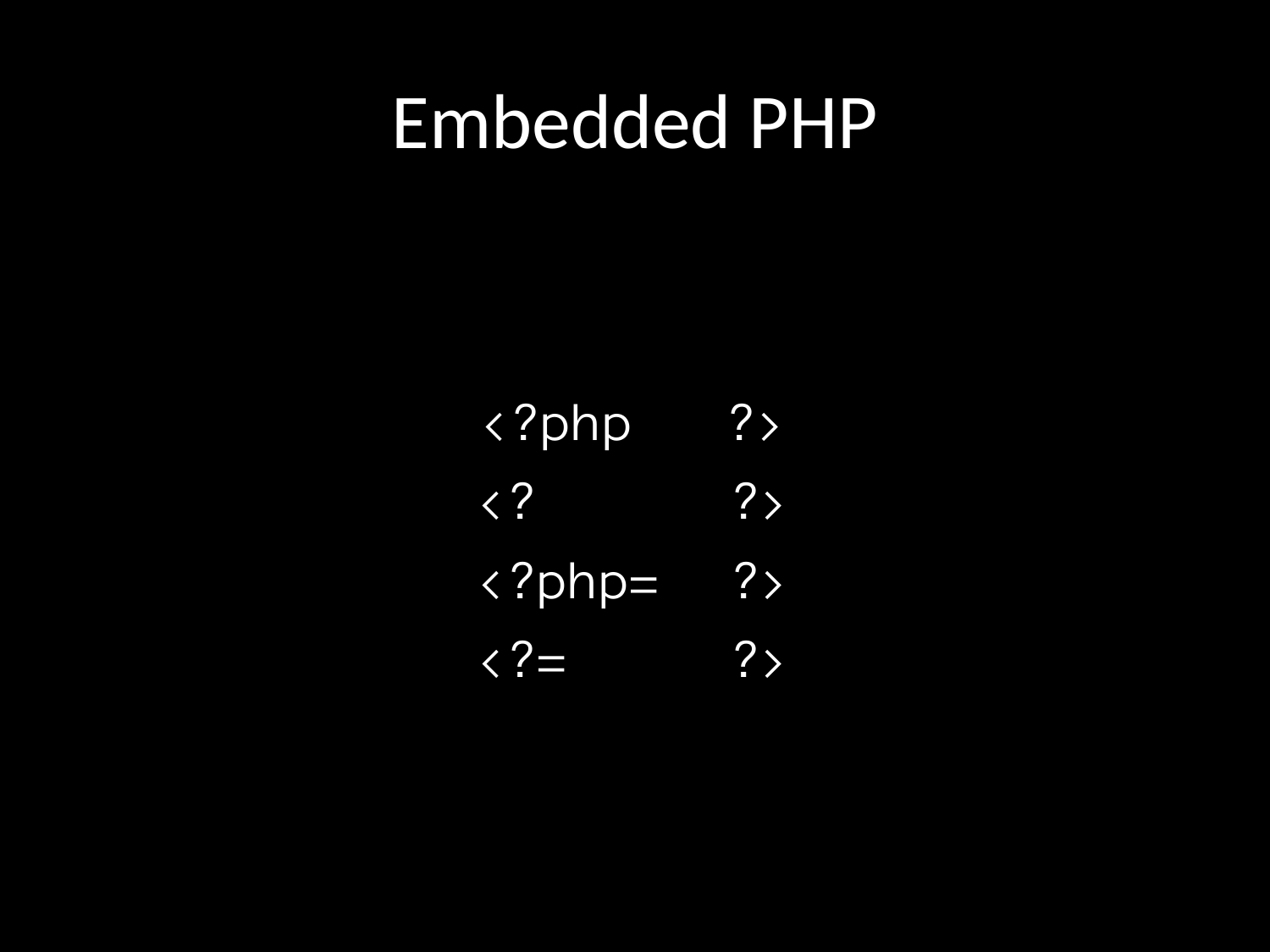

# Embedded PHP
<?php   ?>
<?  		?>
<?php=	?>
<?=		?>